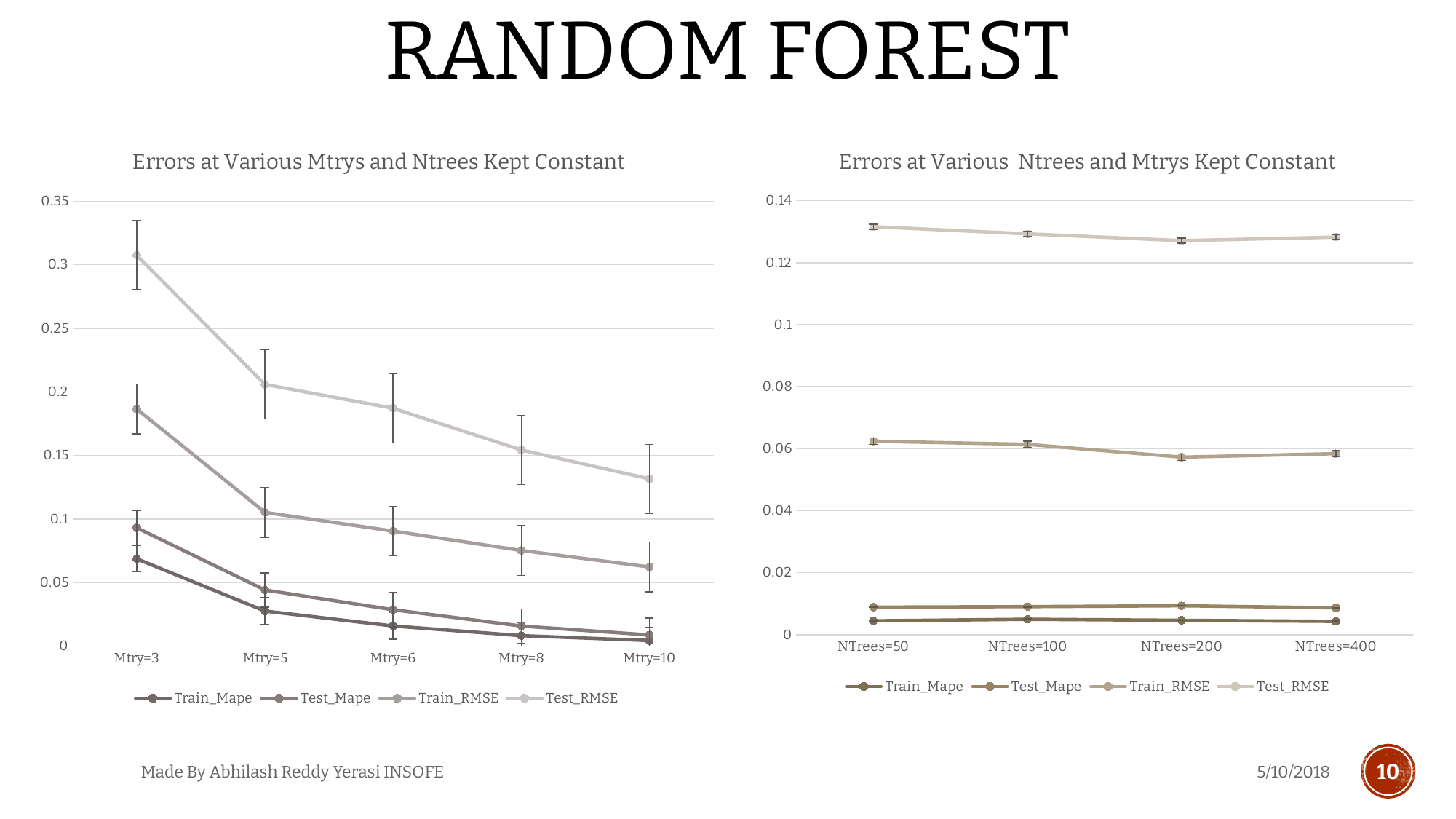

# Random Forest

### Chart:  Errors at Various Mtrys and Ntrees Kept Constant

| Category | Train_Mape | Test_Mape | Train_RMSE | Test_RMSE |
|---|---|---|---|---|
| Mtry=3 | 0.06874258 | 0.09316026 | 0.18653861 | 0.30743742 |
| Mtry=5 | 0.02766684 | 0.04421091 | 0.10525012 | 0.20587073 |
| Mtry=6 | 0.01593094 | 0.02869938 | 0.09055661 | 0.18712968 |
| Mtry=8 | 0.008346876 | 0.01590581 | 0.075292897 | 0.15431601 |
| Mtry=10 | 0.004462201 | 0.008871985 | 0.062366102 | 0.131596873 |

### Chart: Errors at Various  Ntrees and Mtrys Kept Constant

| Category | Train_Mape | Test_Mape | Train_RMSE | Test_RMSE |
|---|---|---|---|---|
| NTrees=50 | 0.004462201 | 0.00887198 | 0.062366102 | 0.131596873 |
| NTrees=100 | 0.004955279 | 0.009037344 | 0.061375367 | 0.129303579 |
| NTrees=200 | 0.004628257 | 0.009309786 | 0.057256029 | 0.127114068 |
| NTrees=400 | 0.004278595 | 0.008645399 | 0.058371539 | 0.128250921 |
Made By Abhilash Reddy Yerasi INSOFE
5/10/2018
10